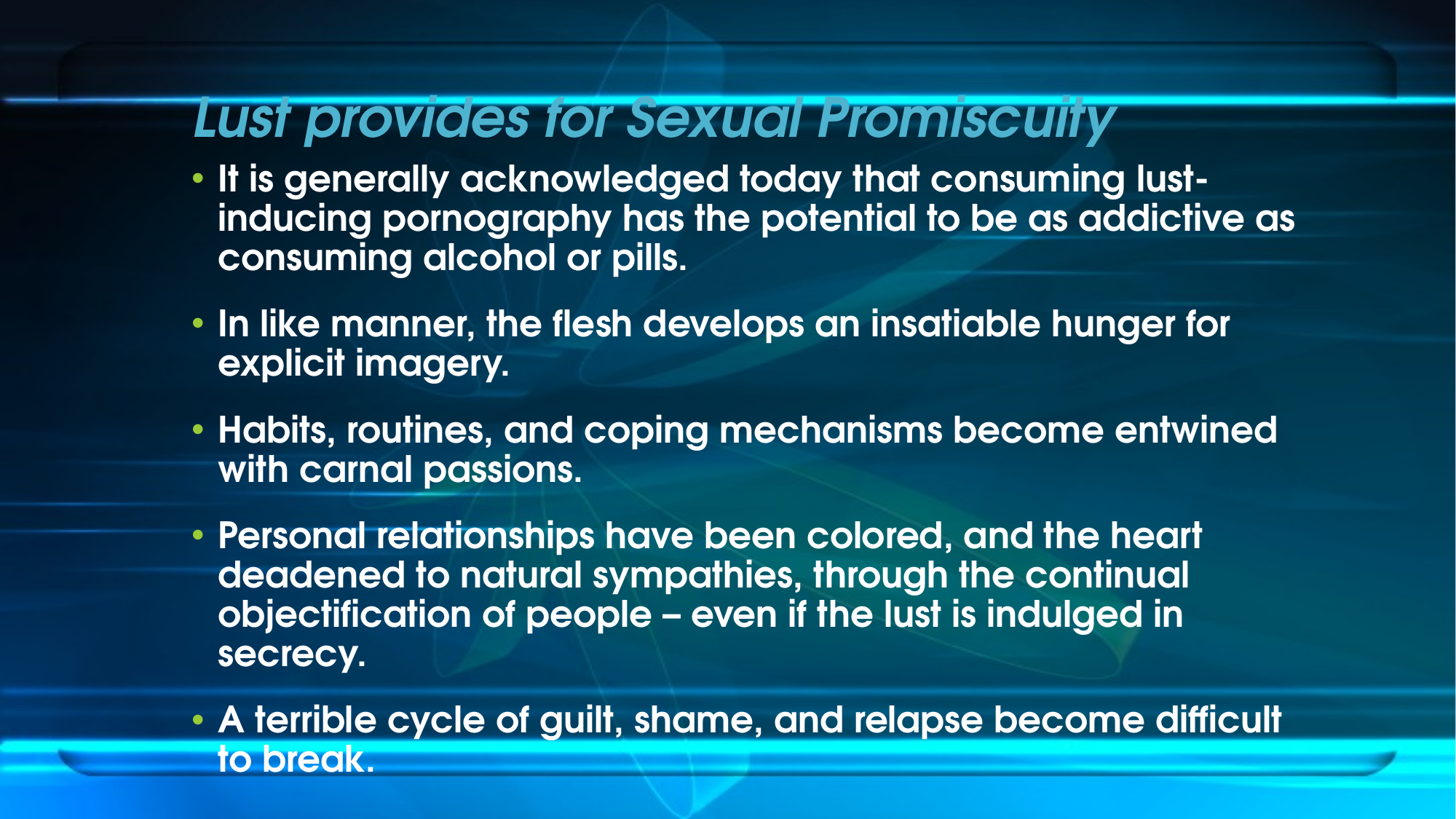

# Lust provides for Sexual Promiscuity
It is generally acknowledged today that consuming lust-inducing pornography has the potential to be as addictive as consuming alcohol or pills.
In like manner, the flesh develops an insatiable hunger for explicit imagery.
Habits, routines, and coping mechanisms become entwined with carnal passions.
Personal relationships have been colored, and the heart deadened to natural sympathies, through the continual objectification of people – even if the lust is indulged in secrecy.
A terrible cycle of guilt, shame, and relapse become difficult to break.